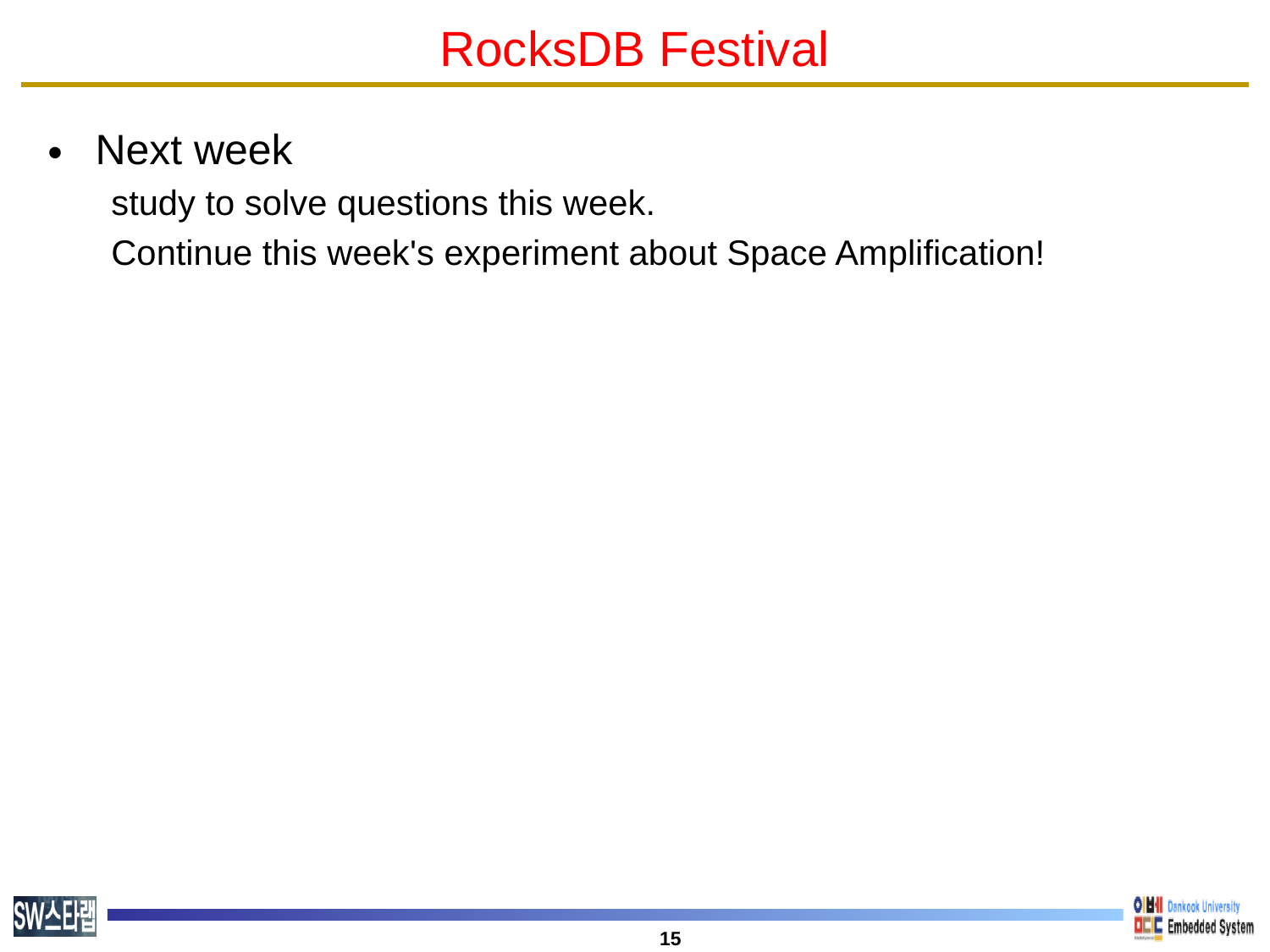

# RocksDB Festival
Next week
study to solve questions this week.
Continue this week's experiment about Space Amplification!

15